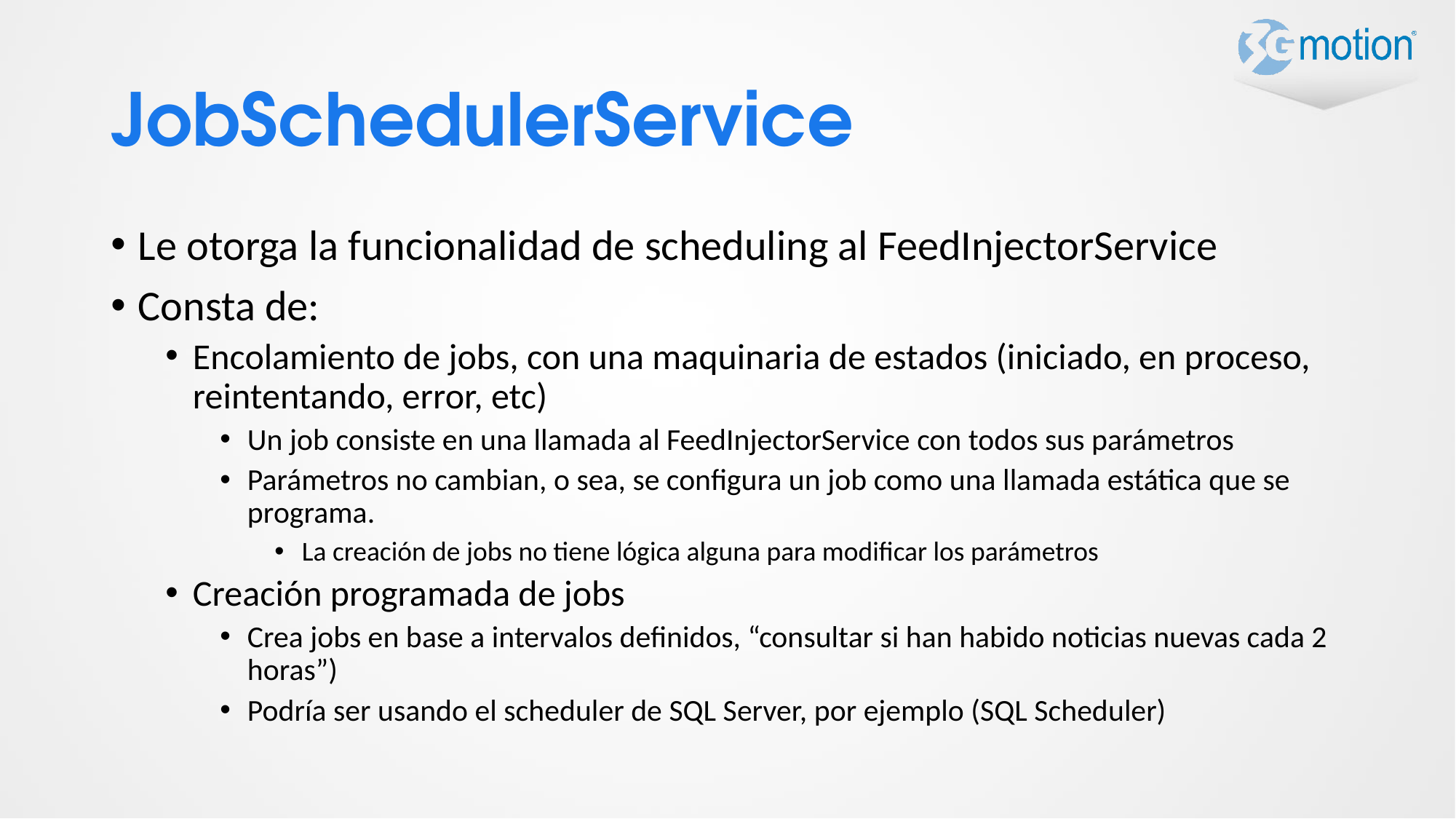

# JobSchedulerService
Le otorga la funcionalidad de scheduling al FeedInjectorService
Consta de:
Encolamiento de jobs, con una maquinaria de estados (iniciado, en proceso, reintentando, error, etc)
Un job consiste en una llamada al FeedInjectorService con todos sus parámetros
Parámetros no cambian, o sea, se configura un job como una llamada estática que se programa.
La creación de jobs no tiene lógica alguna para modificar los parámetros
Creación programada de jobs
Crea jobs en base a intervalos definidos, “consultar si han habido noticias nuevas cada 2 horas”)
Podría ser usando el scheduler de SQL Server, por ejemplo (SQL Scheduler)